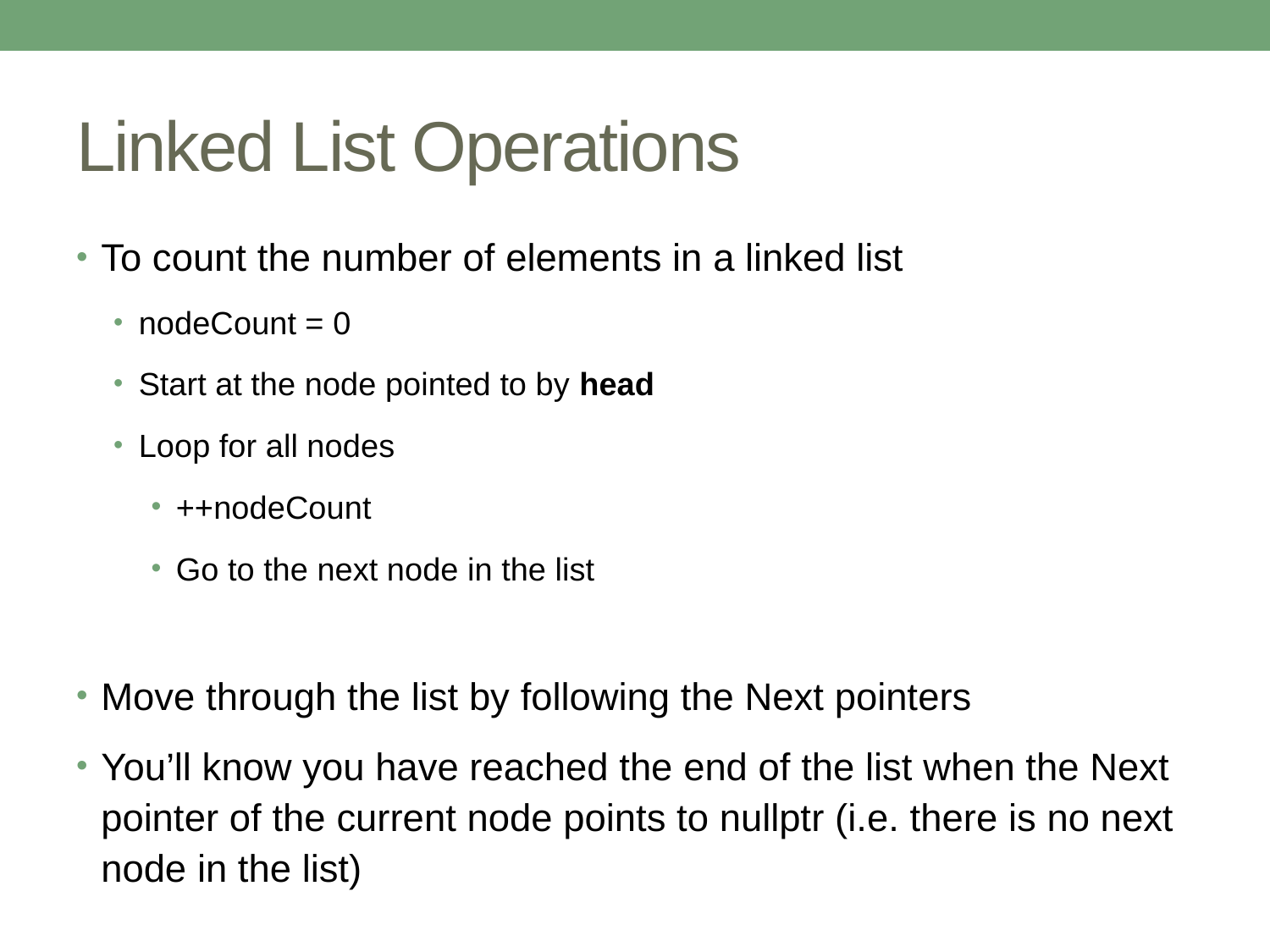

# Linked List Operations
To count the number of elements in a linked list
nodeCount = 0
Start at the node pointed to by head
Loop for all nodes
++nodeCount
Go to the next node in the list

Move through the list by following the Next pointers
You’ll know you have reached the end of the list when the Next pointer of the current node points to nullptr (i.e. there is no next node in the list)